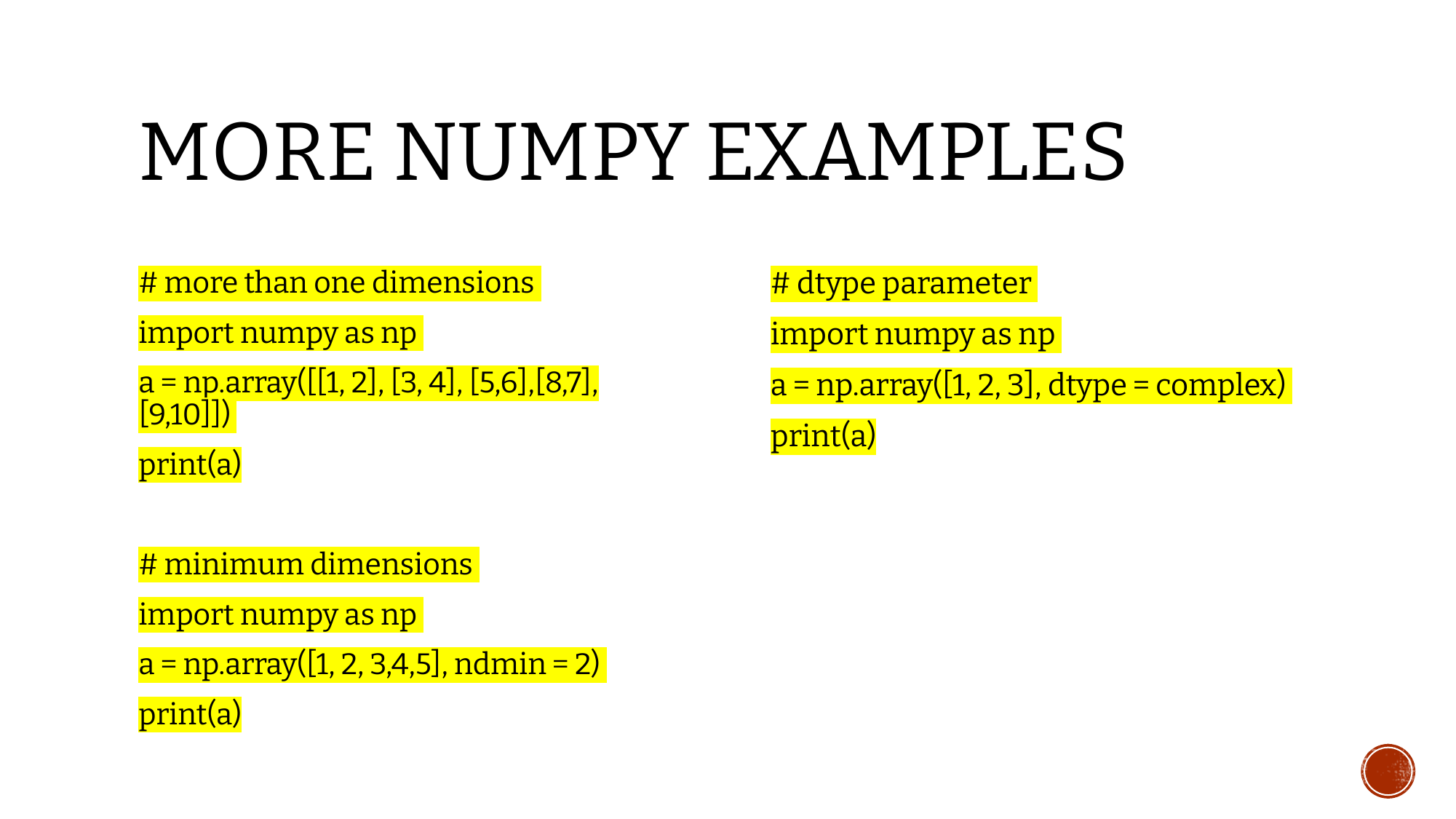

# More NumPy Examples
# more than one dimensions
import numpy as np
a = np.array([[1, 2], [3, 4], [5,6],[8,7],[9,10]])
print(a)

# minimum dimensions
import numpy as np
a = np.array([1, 2, 3,4,5], ndmin = 2)
print(a)
# dtype parameter
import numpy as np
a = np.array([1, 2, 3], dtype = complex)
print(a)